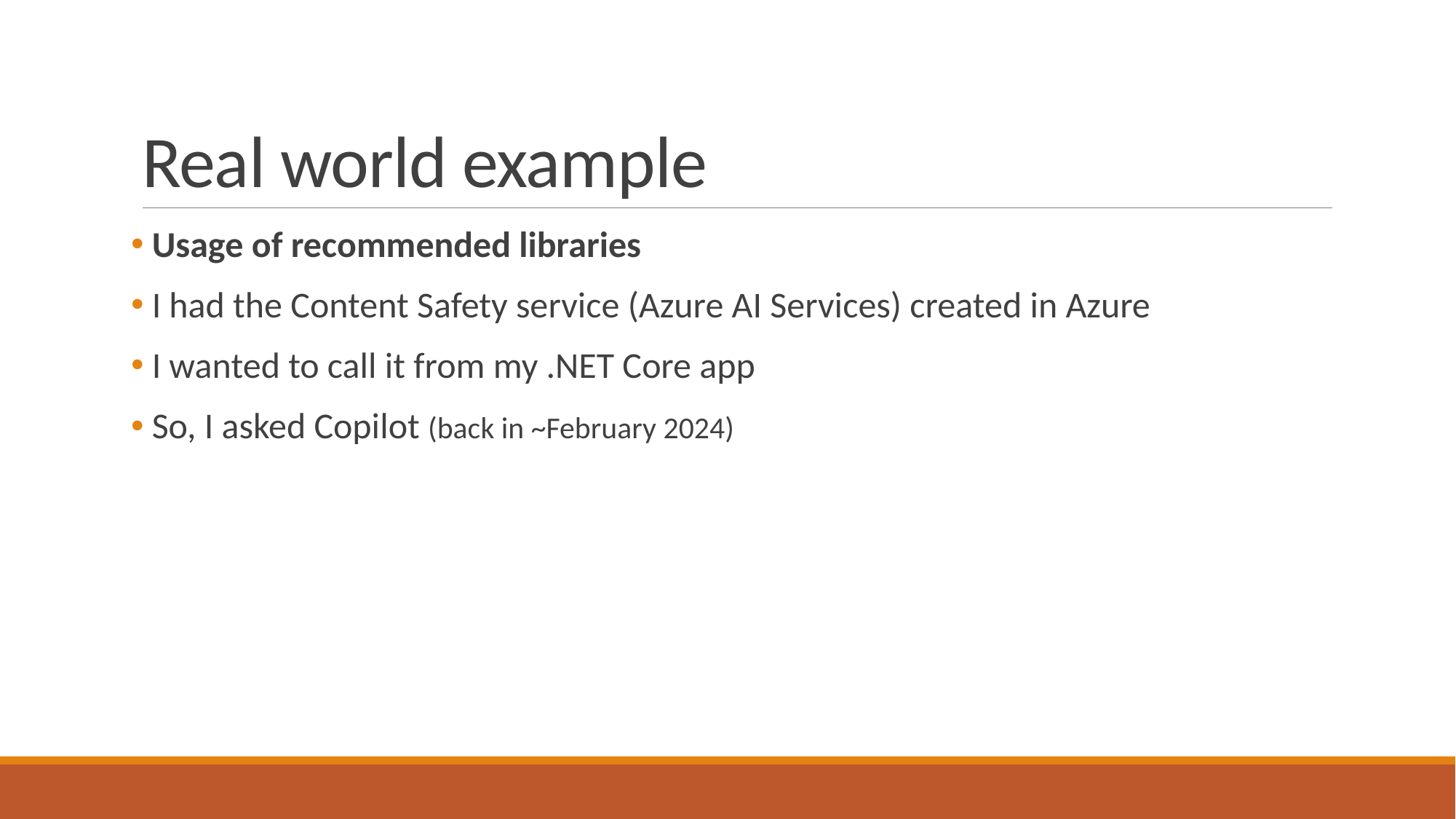

# Real world example
 Usage of recommended libraries
 I had the Content Safety service (Azure AI Services) created in Azure
 I wanted to call it from my .NET Core app
 So, I asked Copilot (back in ~February 2024)